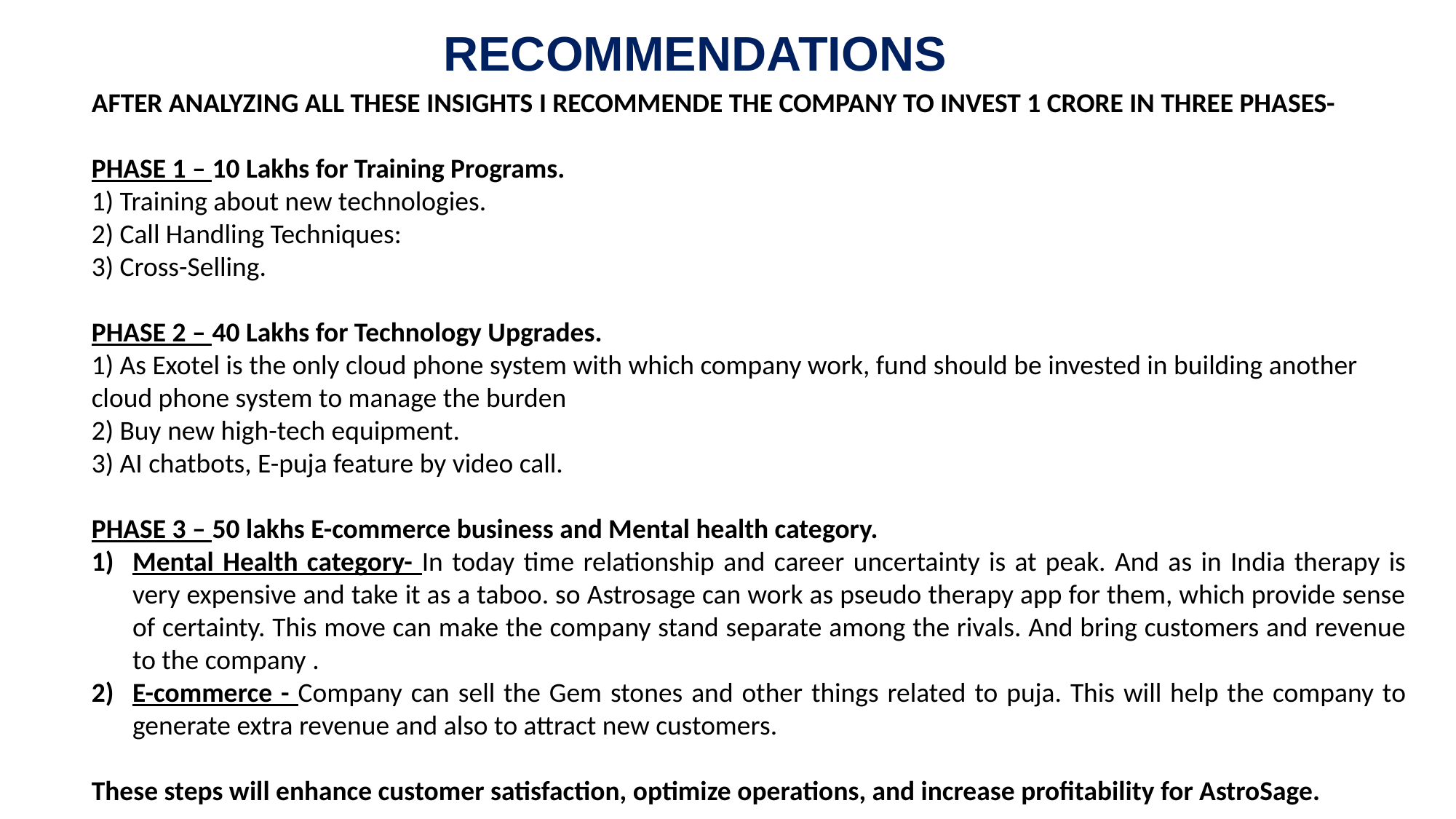

RECOMMENDATIONS

AFTER ANALYZING ALL THESE INSIGHTS I RECOMMENDE THE COMPANY TO INVEST 1 CRORE IN THREE PHASES-

PHASE 1 – 10 Lakhs for Training Programs.
1) Training about new technologies.
2) Call Handling Techniques:
3) Cross-Selling.

PHASE 2 – 40 Lakhs for Technology Upgrades.
1) As Exotel is the only cloud phone system with which company work, fund should be invested in building another cloud phone system to manage the burden
2) Buy new high-tech equipment.
3) AI chatbots, E-puja feature by video call.

PHASE 3 – 50 lakhs E-commerce business and Mental health category.
Mental Health category- In today time relationship and career uncertainty is at peak. And as in India therapy is very expensive and take it as a taboo. so Astrosage can work as pseudo therapy app for them, which provide sense of certainty. This move can make the company stand separate among the rivals. And bring customers and revenue to the company .
E-commerce - Company can sell the Gem stones and other things related to puja. This will help the company to generate extra revenue and also to attract new customers.

These steps will enhance customer satisfaction, optimize operations, and increase profitability for AstroSage.